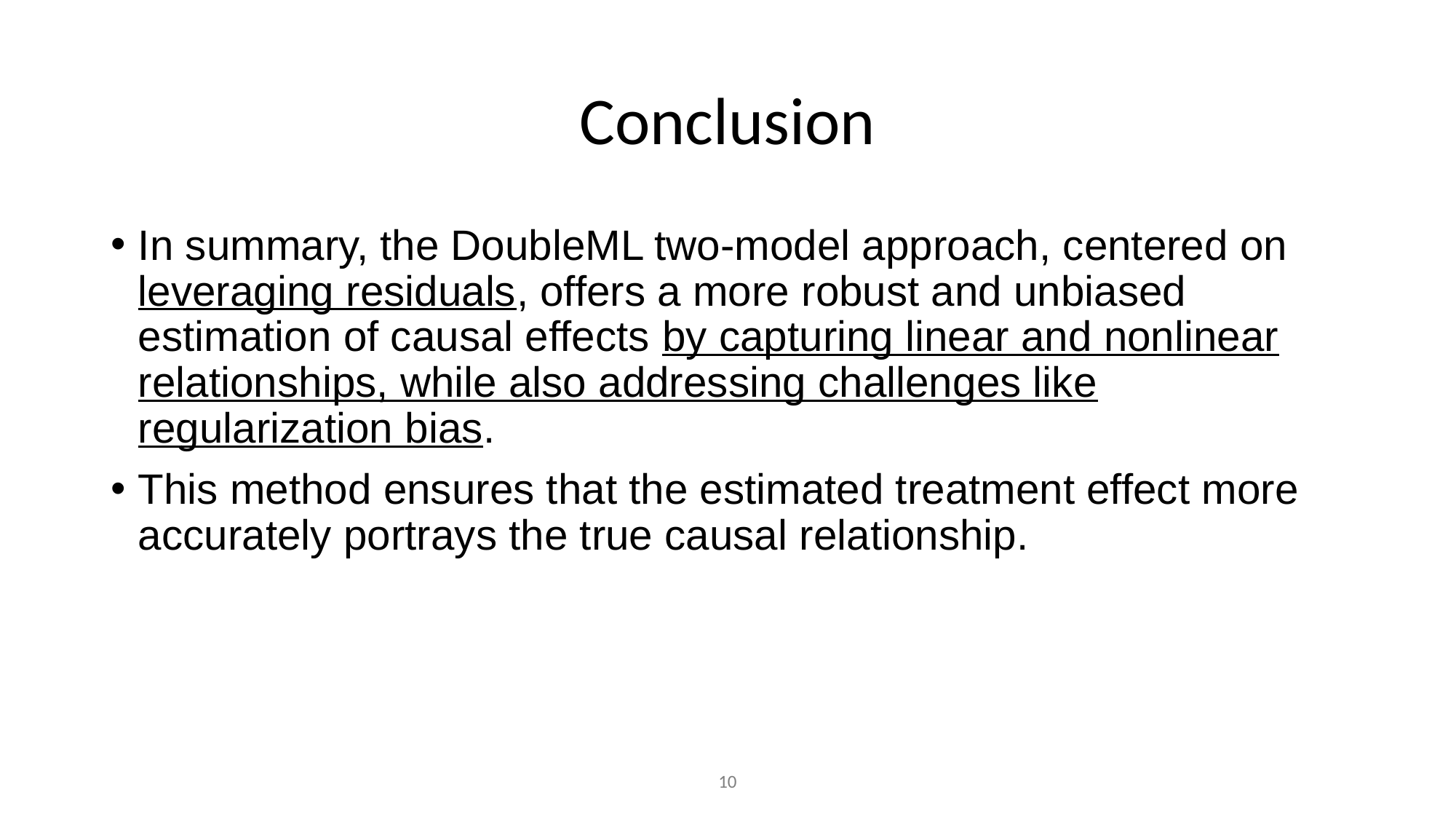

# Conclusion
In summary, the DoubleML two-model approach, centered on leveraging residuals, offers a more robust and unbiased estimation of causal effects by capturing linear and nonlinear relationships, while also addressing challenges like regularization bias.
This method ensures that the estimated treatment effect more accurately portrays the true causal relationship.

10